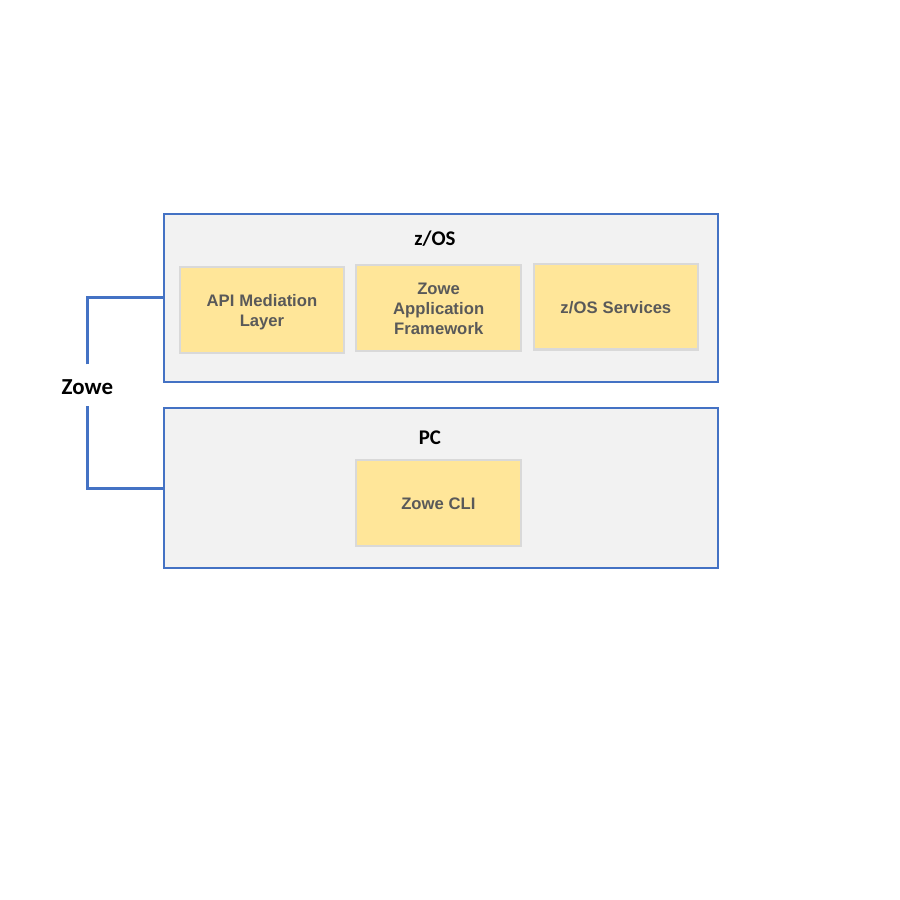

z/OS
z/OS Services
Zowe Application Framework
API Mediation Layer
Zowe

PC
Zowe CLI